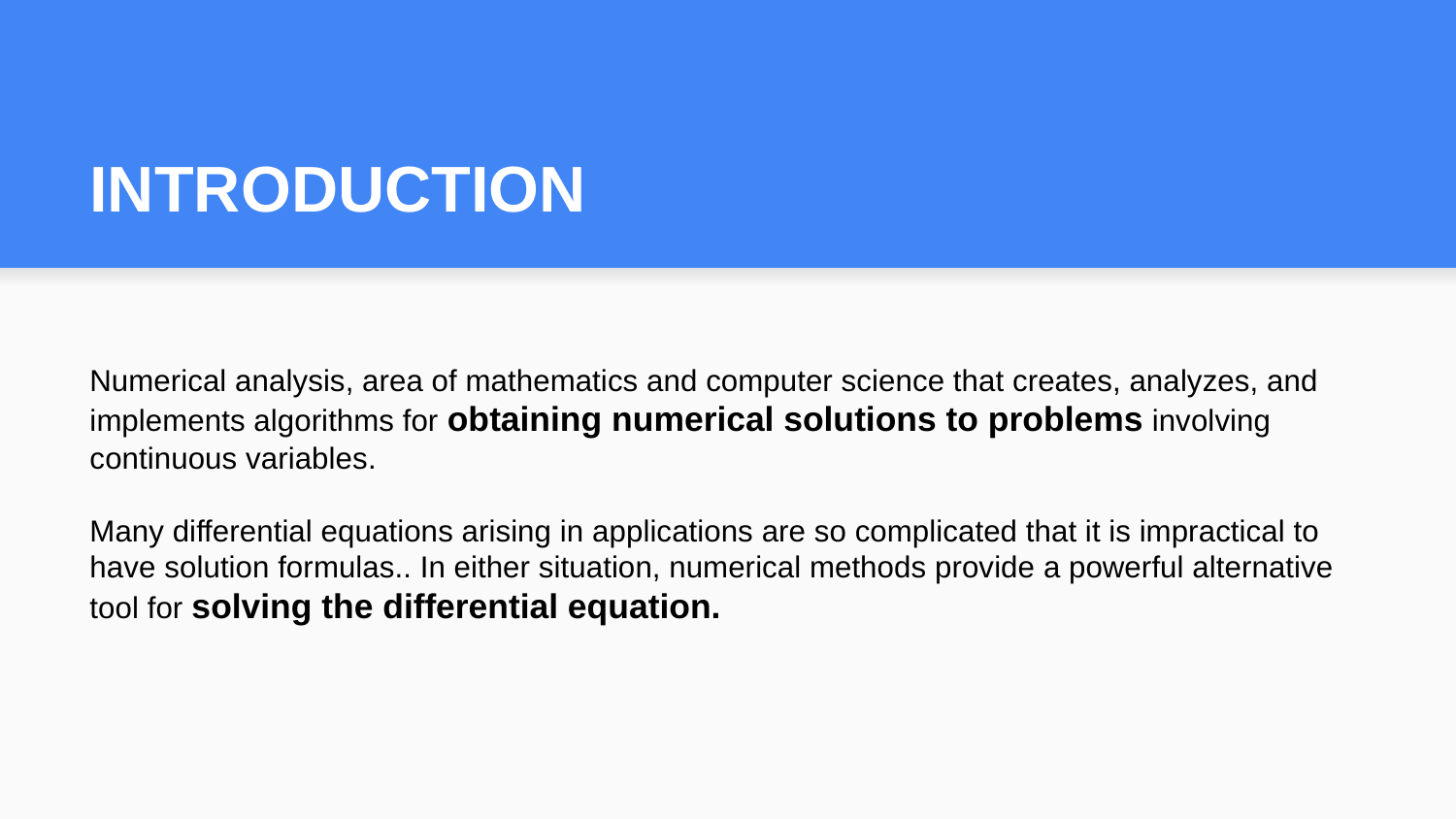

# INTRODUCTION
Numerical analysis, area of mathematics and computer science that creates, analyzes, and implements algorithms for obtaining numerical solutions to problems involving continuous variables.

Many differential equations arising in applications are so complicated that it is impractical to have solution formulas.. In either situation, numerical methods provide a powerful alternative tool for solving the differential equation.